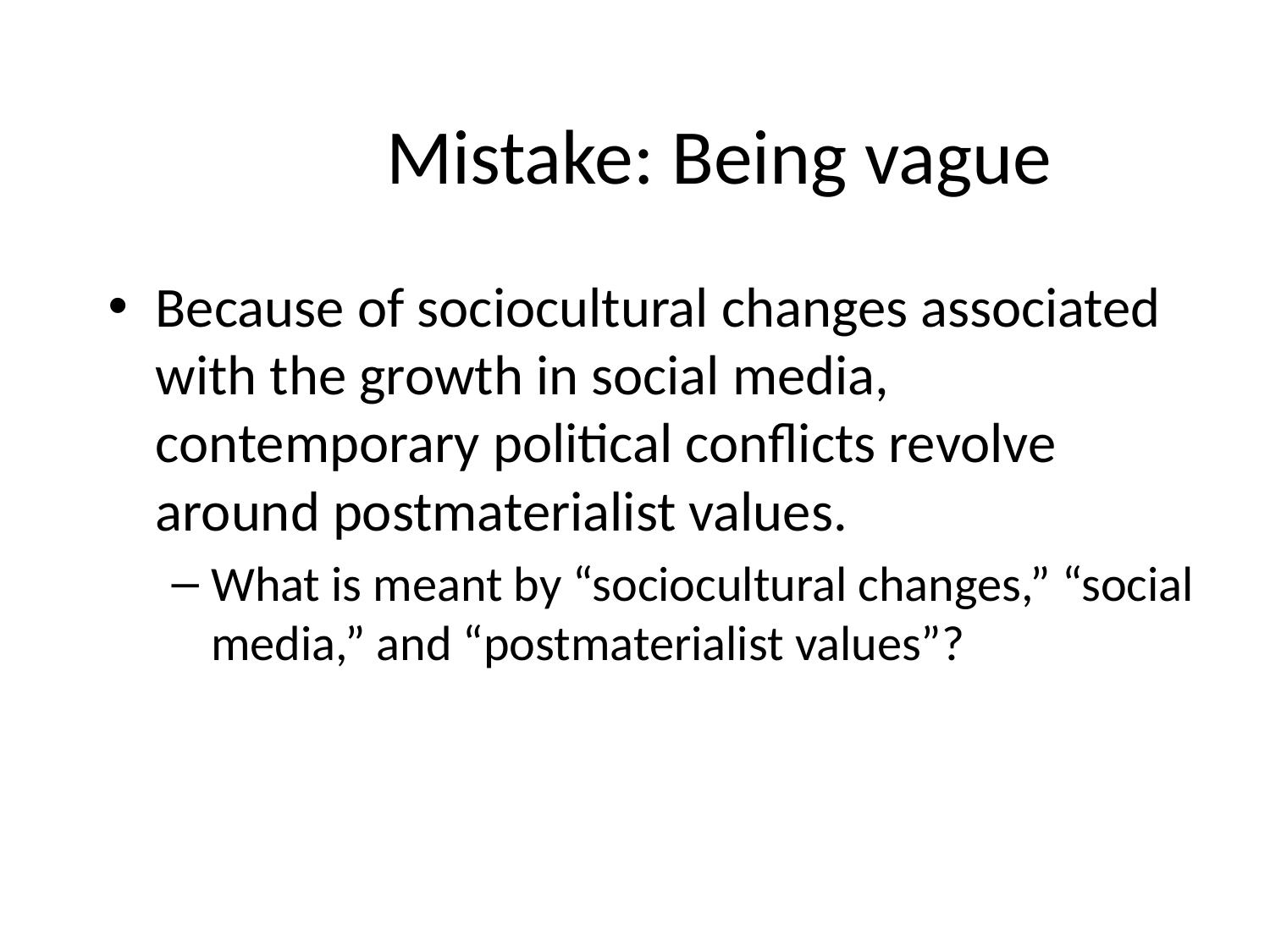

# Mistake: Being vague
Because of sociocultural changes associated with the growth in social media, contemporary political conflicts revolve around postmaterialist values.
What is meant by “sociocultural changes,” “social media,” and “postmaterialist values”?